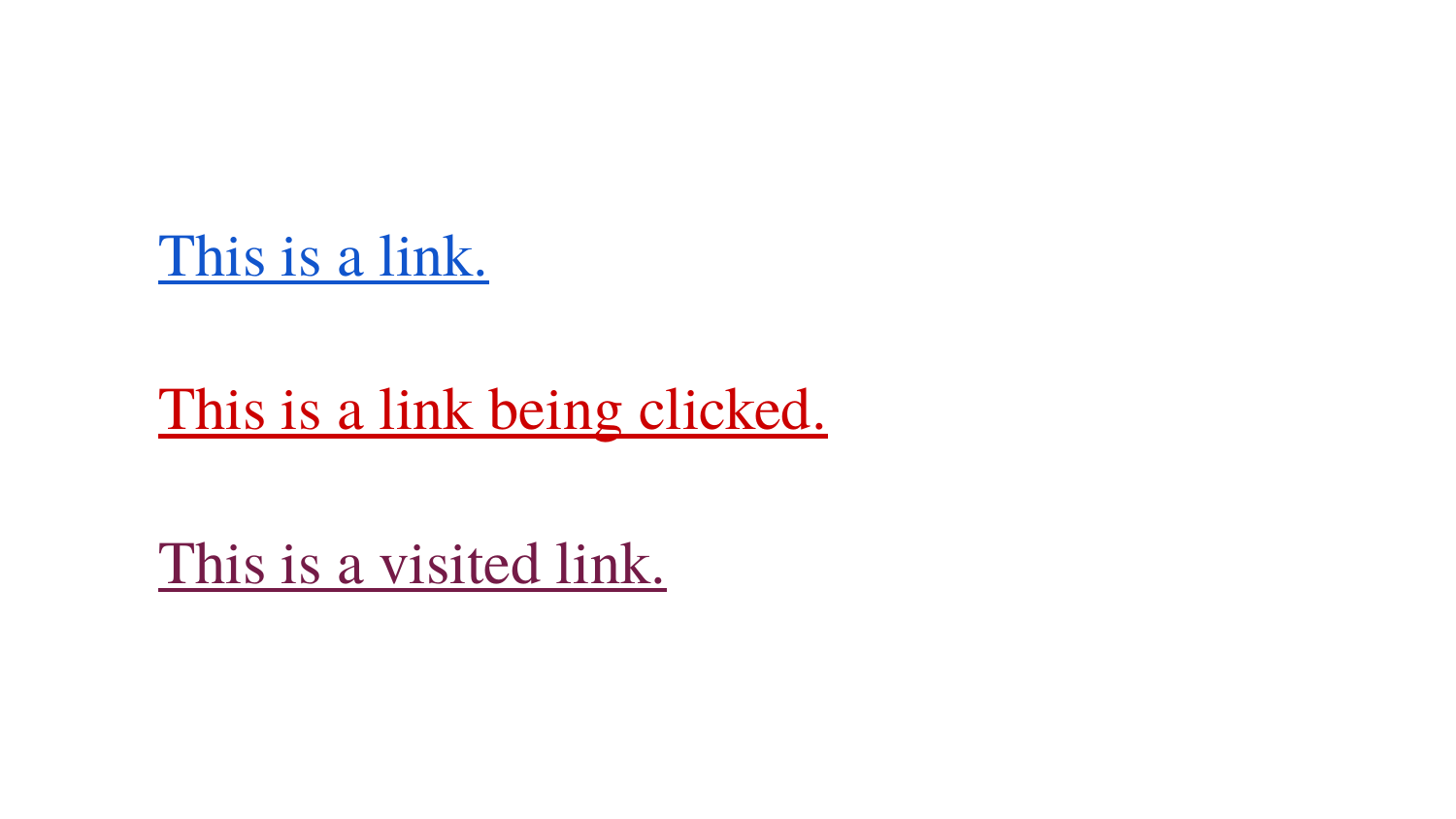

This is a link.

This is a link being clicked.

This is a visited link.